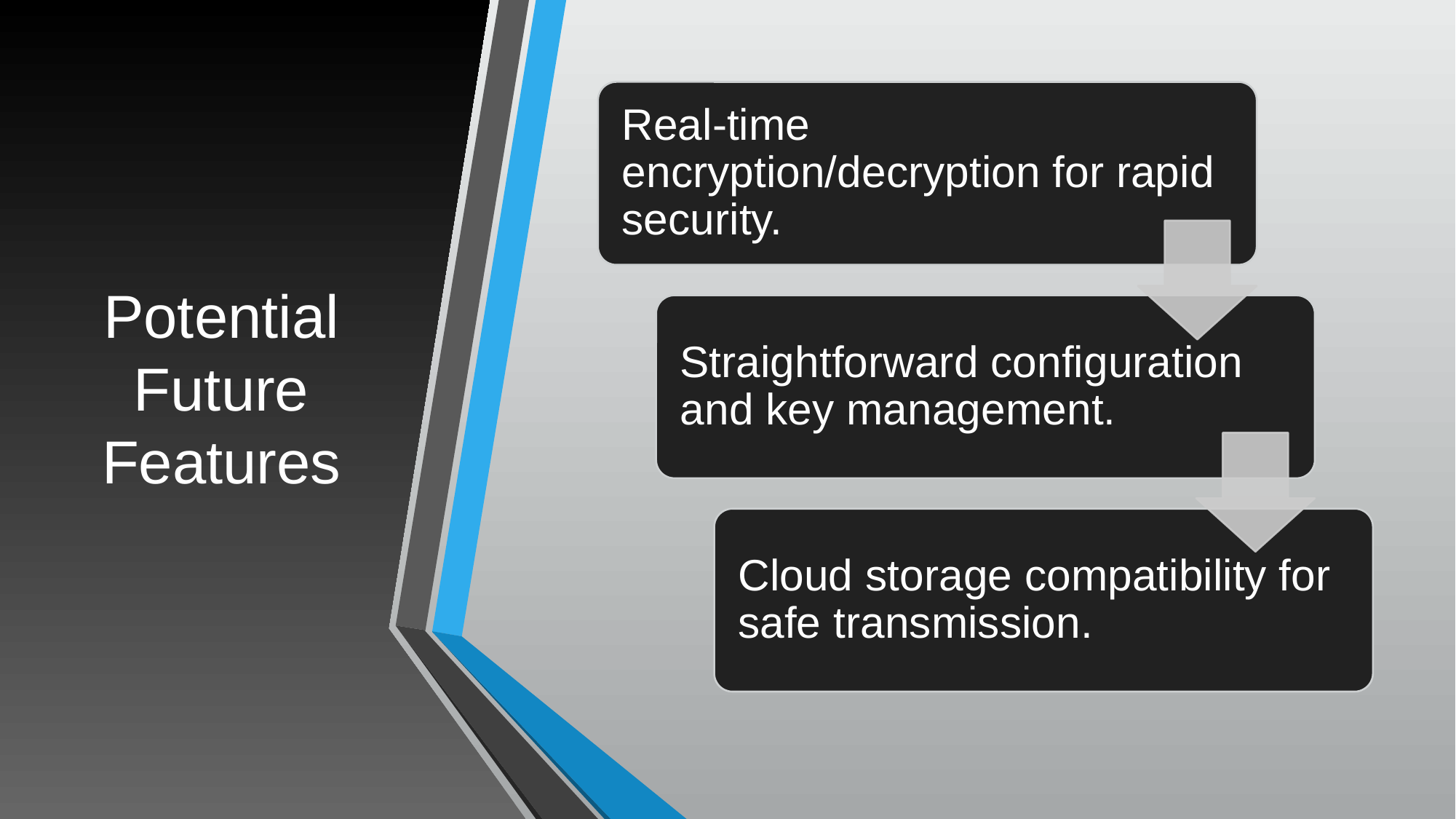

# Potential Future Features
Real-time encryption/decryption for rapid security.
Straightforward configuration and key management.
Cloud storage compatibility for safe transmission.